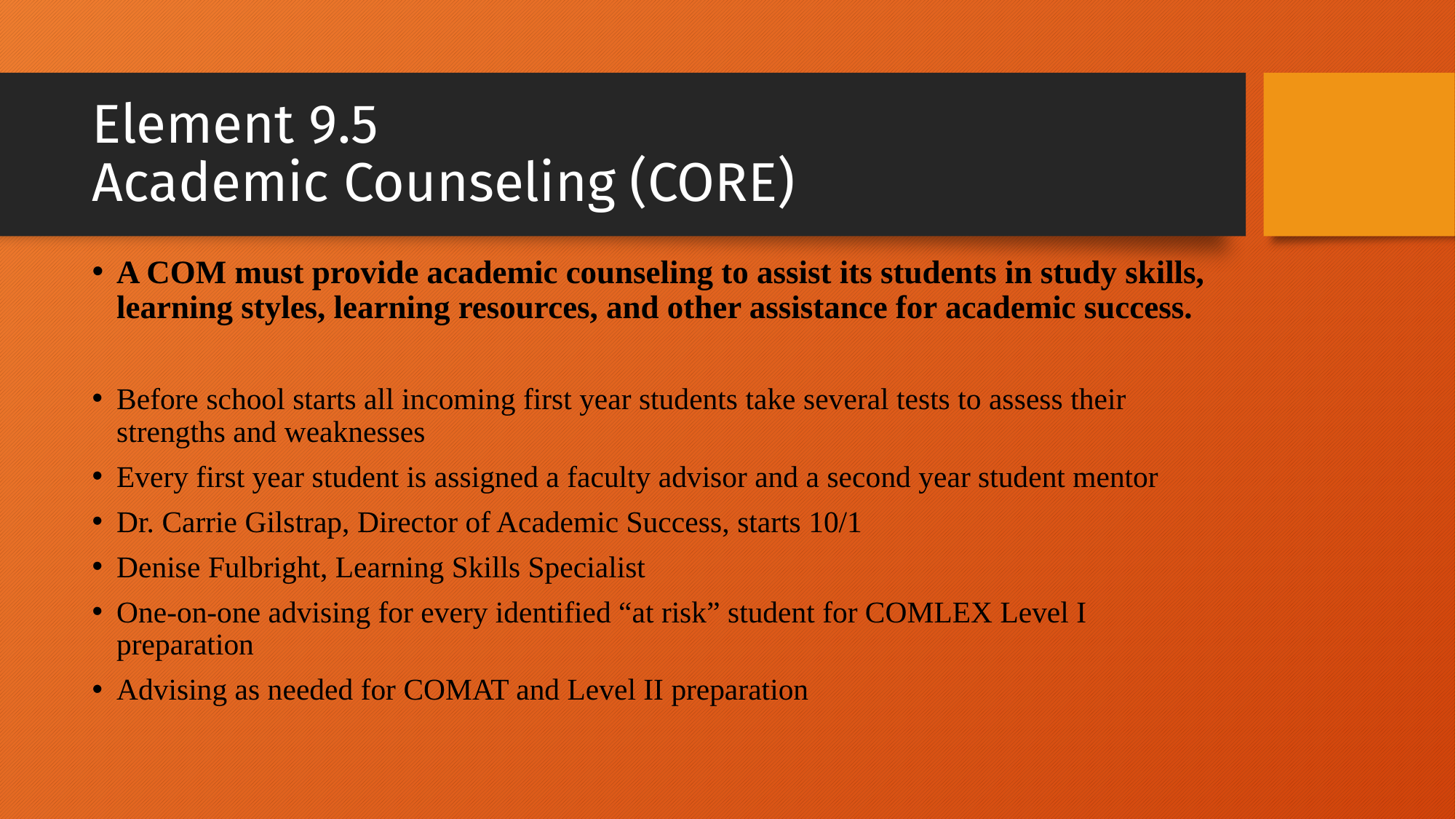

# Element 9.5 Academic Counseling (CORE)
A COM must provide academic counseling to assist its students in study skills, learning styles, learning resources, and other assistance for academic success.

Before school starts all incoming first year students take several tests to assess their strengths and weaknesses
Every first year student is assigned a faculty advisor and a second year student mentor
Dr. Carrie Gilstrap, Director of Academic Success, starts 10/1
Denise Fulbright, Learning Skills Specialist
One-on-one advising for every identified “at risk” student for COMLEX Level I preparation
Advising as needed for COMAT and Level II preparation